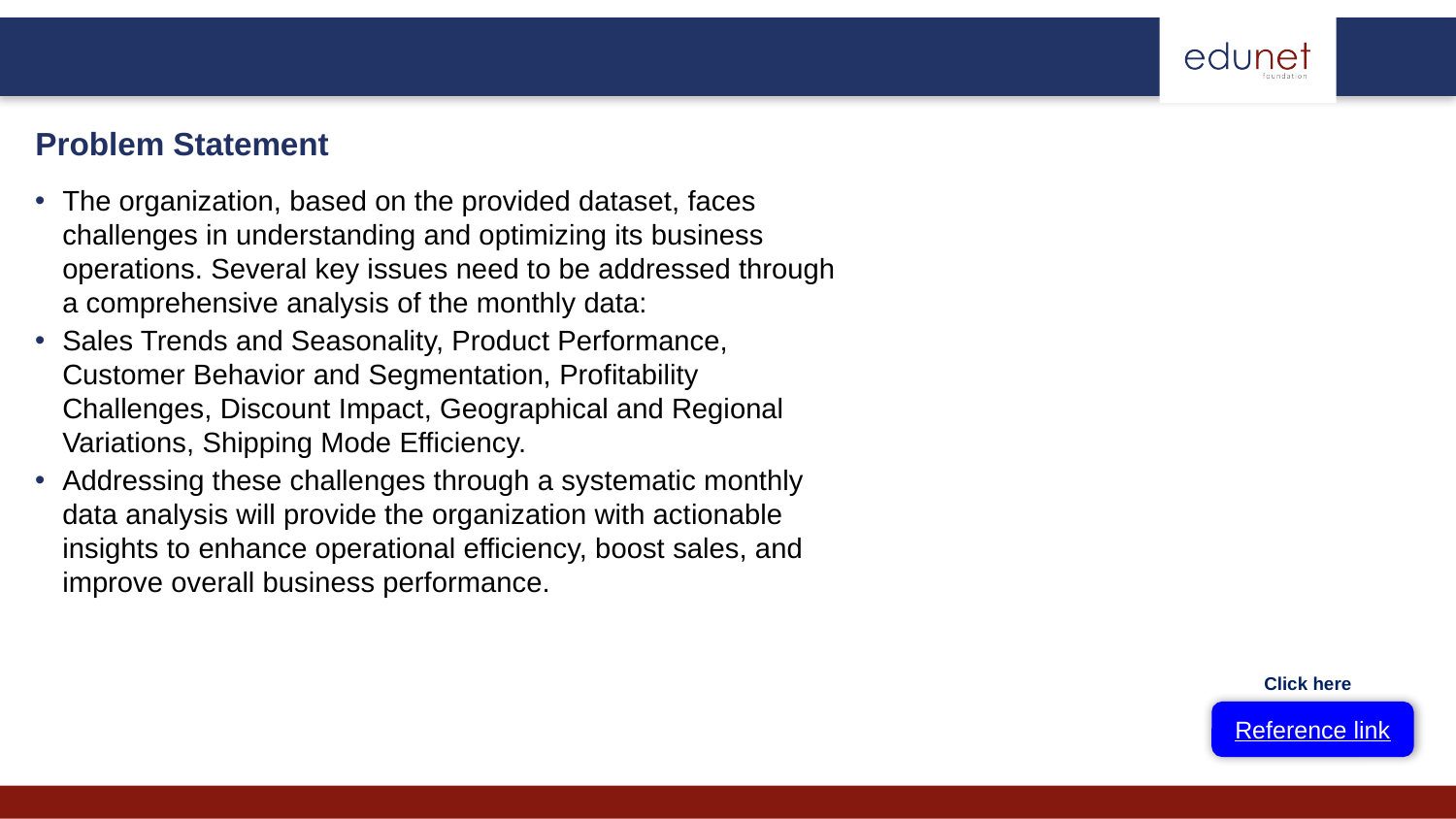

Problem Statement
The organization, based on the provided dataset, faces challenges in understanding and optimizing its business operations. Several key issues need to be addressed through a comprehensive analysis of the monthly data:
Sales Trends and Seasonality, Product Performance, Customer Behavior and Segmentation, Profitability Challenges, Discount Impact, Geographical and Regional Variations, Shipping Mode Efficiency.
Addressing these challenges through a systematic monthly data analysis will provide the organization with actionable insights to enhance operational efficiency, boost sales, and improve overall business performance.

Click here
Reference link